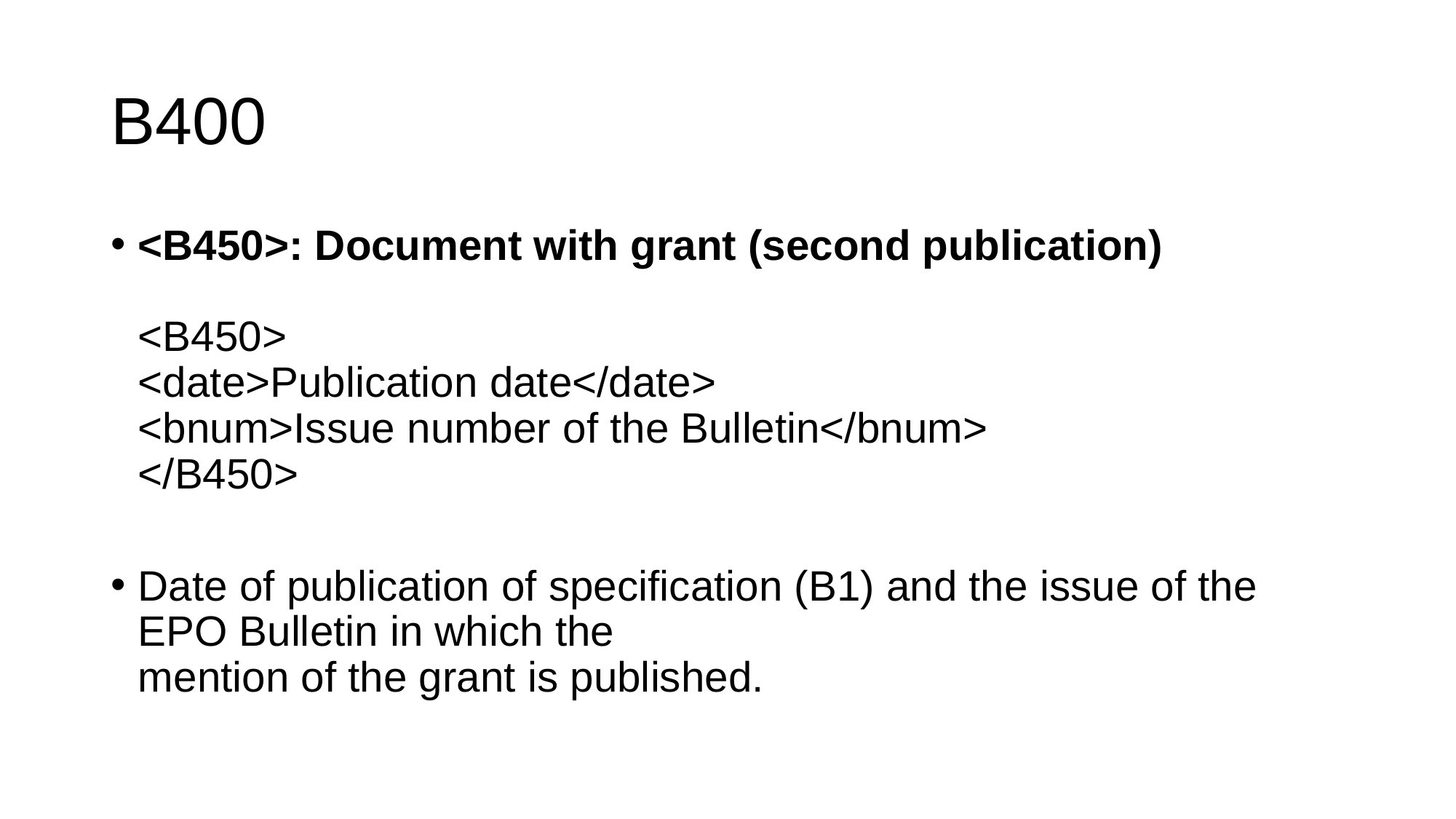

# B400
<B450>: Document with grant (second publication)
<B450>
<date>Publication date</date>
<bnum>Issue number of the Bulletin</bnum>
</B450>
Date of publication of specification (B1) and the issue of the EPO Bulletin in which the
mention of the grant is published.